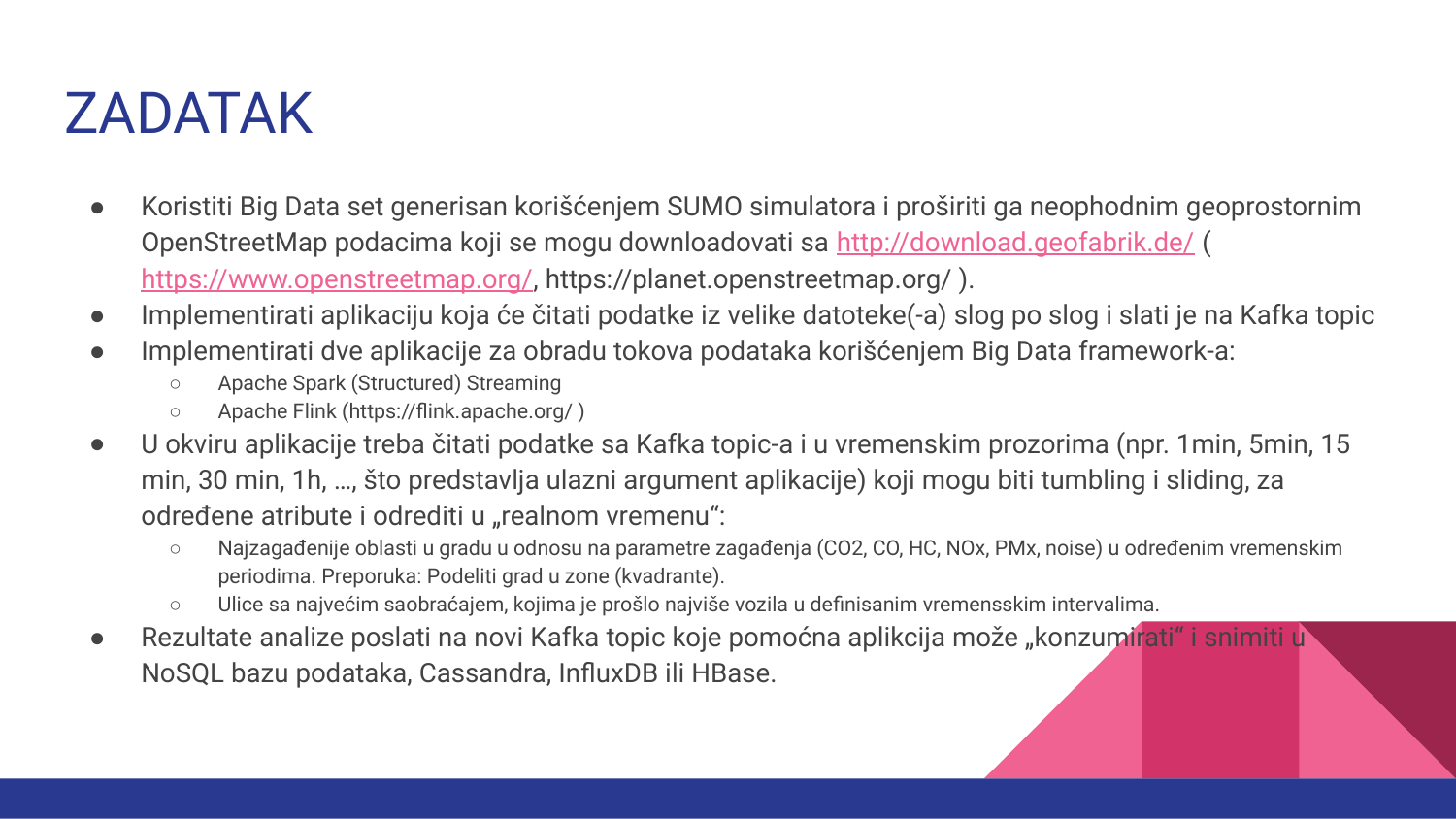

# ZADATAK
Koristiti Big Data set generisan korišćenjem SUMO simulatora i proširiti ga neophodnim geoprostornim OpenStreetMap podacima koji se mogu downloadovati sa http://download.geofabrik.de/ (https://www.openstreetmap.org/, https://planet.openstreetmap.org/ ).
Implementirati aplikaciju koja će čitati podatke iz velike datoteke(-a) slog po slog i slati je na Kafka topic
Implementirati dve aplikacije za obradu tokova podataka korišćenjem Big Data framework-a:
Apache Spark (Structured) Streaming
Apache Flink (https://flink.apache.org/ )
U okviru aplikacije treba čitati podatke sa Kafka topic-a i u vremenskim prozorima (npr. 1min, 5min, 15 min, 30 min, 1h, …, što predstavlja ulazni argument aplikacije) koji mogu biti tumbling i sliding, za određene atribute i odrediti u „realnom vremenu“:
Najzagađenije oblasti u gradu u odnosu na parametre zagađenja (CO2, CO, HC, NOx, PMx, noise) u određenim vremenskim periodima. Preporuka: Podeliti grad u zone (kvadrante).
Ulice sa najvećim saobraćajem, kojima je prošlo najviše vozila u definisanim vremensskim intervalima.
Rezultate analize poslati na novi Kafka topic koje pomoćna aplikcija može „konzumirati“ i snimiti u NoSQL bazu podataka, Cassandra, InfluxDB ili HBase.